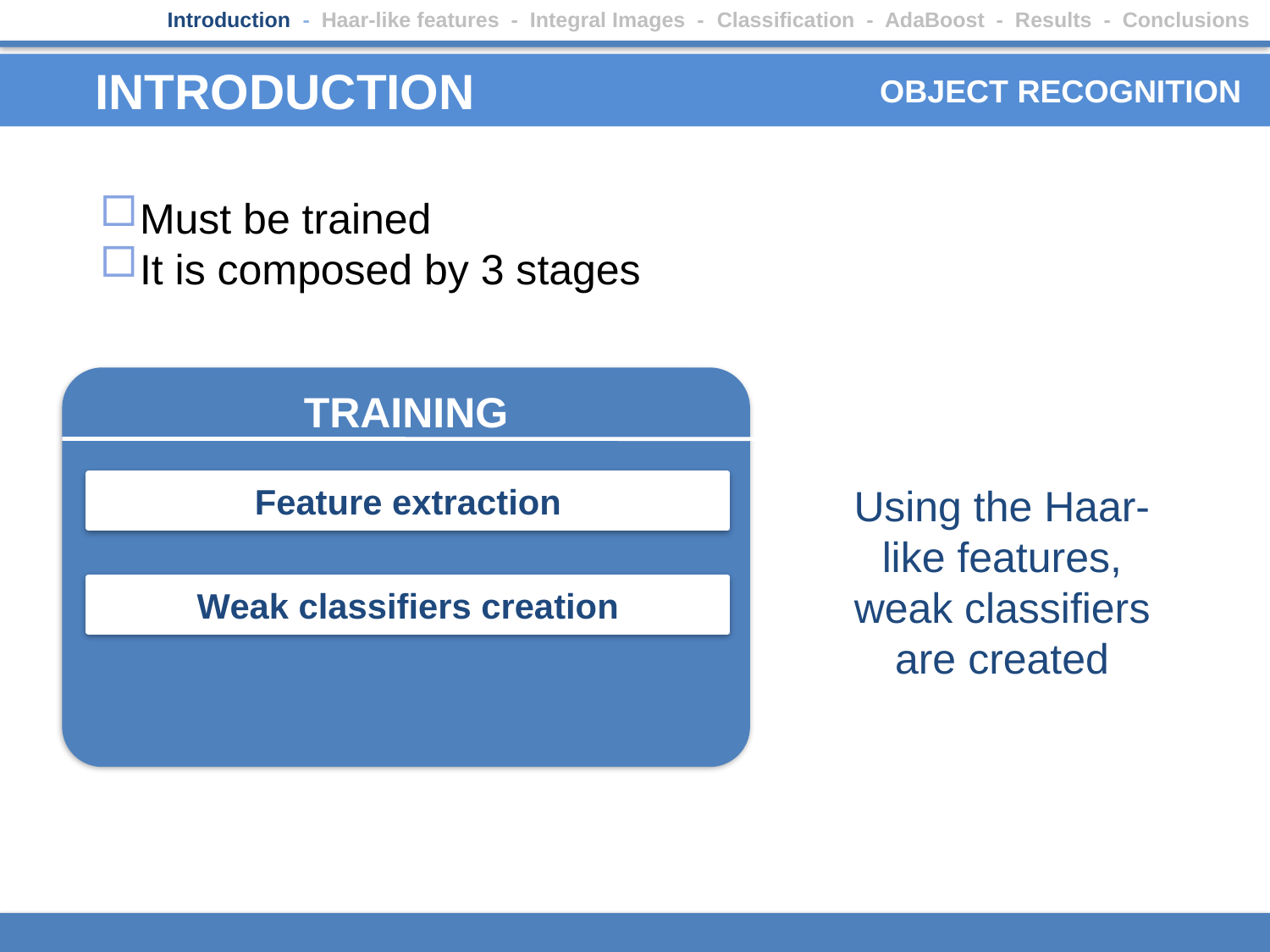

Introduction  -  Haar-like features  -  Integral Images  -  Classification  -  AdaBoost  -  Results  -  Conclusions

# INTRODUCTION
OBJECT RECOGNITION
Must be trained
It is composed by 3 stages
TRAINING
Feature extraction
Using the Haar-like features, weak classifiers are created
Weak classifiers creation